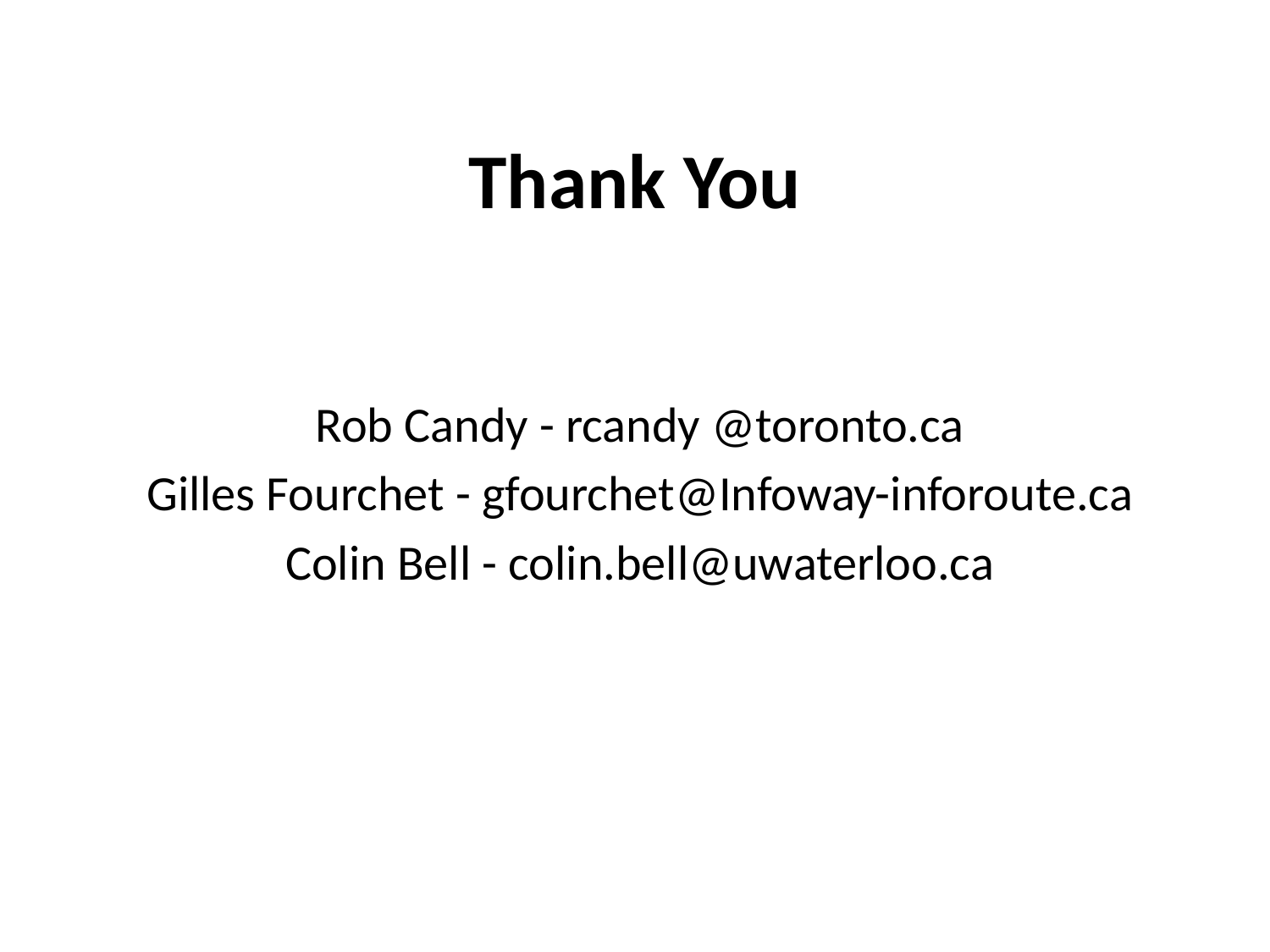

# Thank You
Rob Candy - rcandy @toronto.ca
Gilles Fourchet - gfourchet@Infoway-inforoute.ca
Colin Bell - colin.bell@uwaterloo.ca